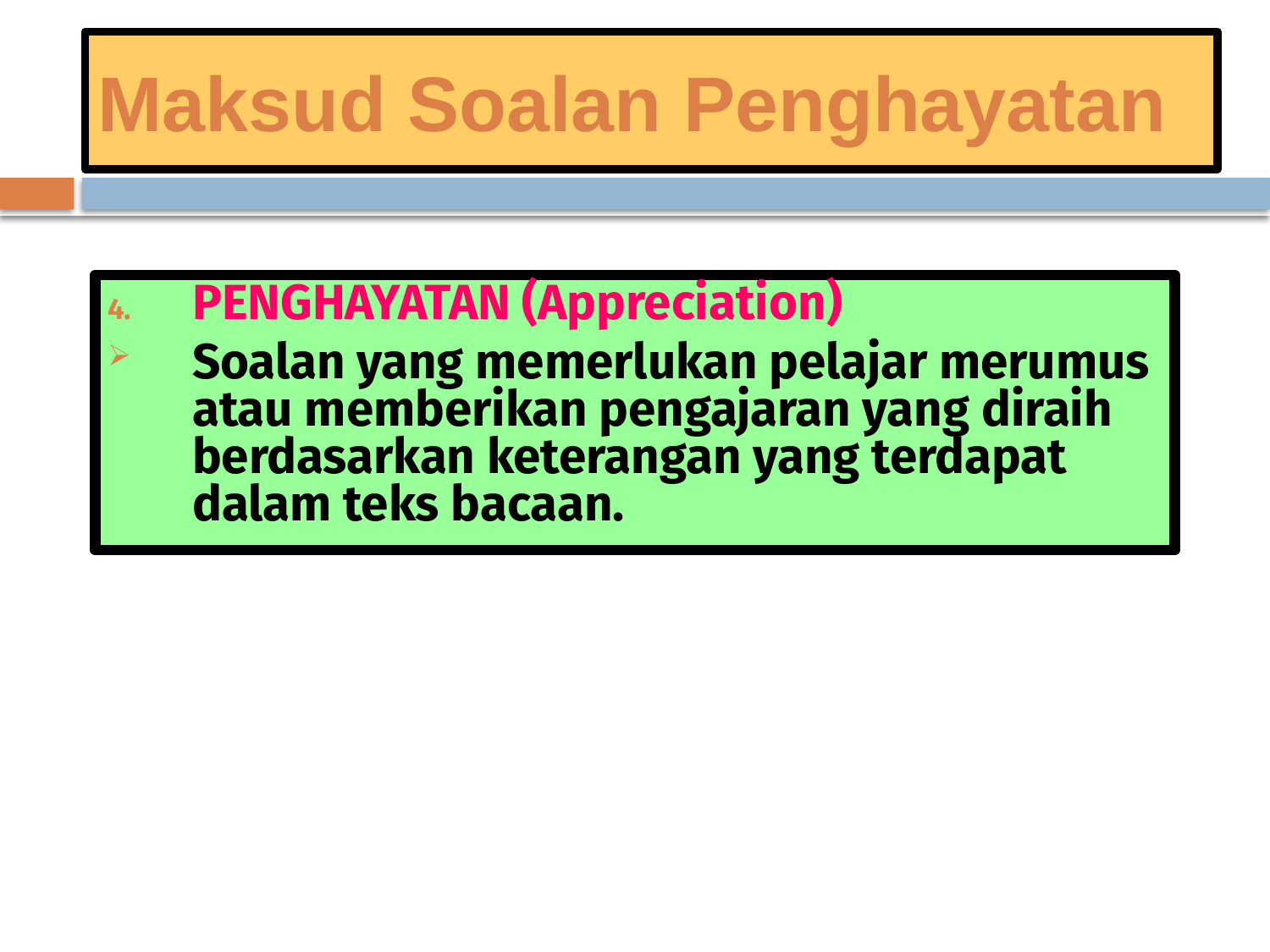

# Maksud Soalan Penghayatan
PENGHAYATAN (Appreciation)
Soalan yang memerlukan pelajar merumus atau memberikan pengajaran yang diraih berdasarkan keterangan yang terdapat dalam teks bacaan.